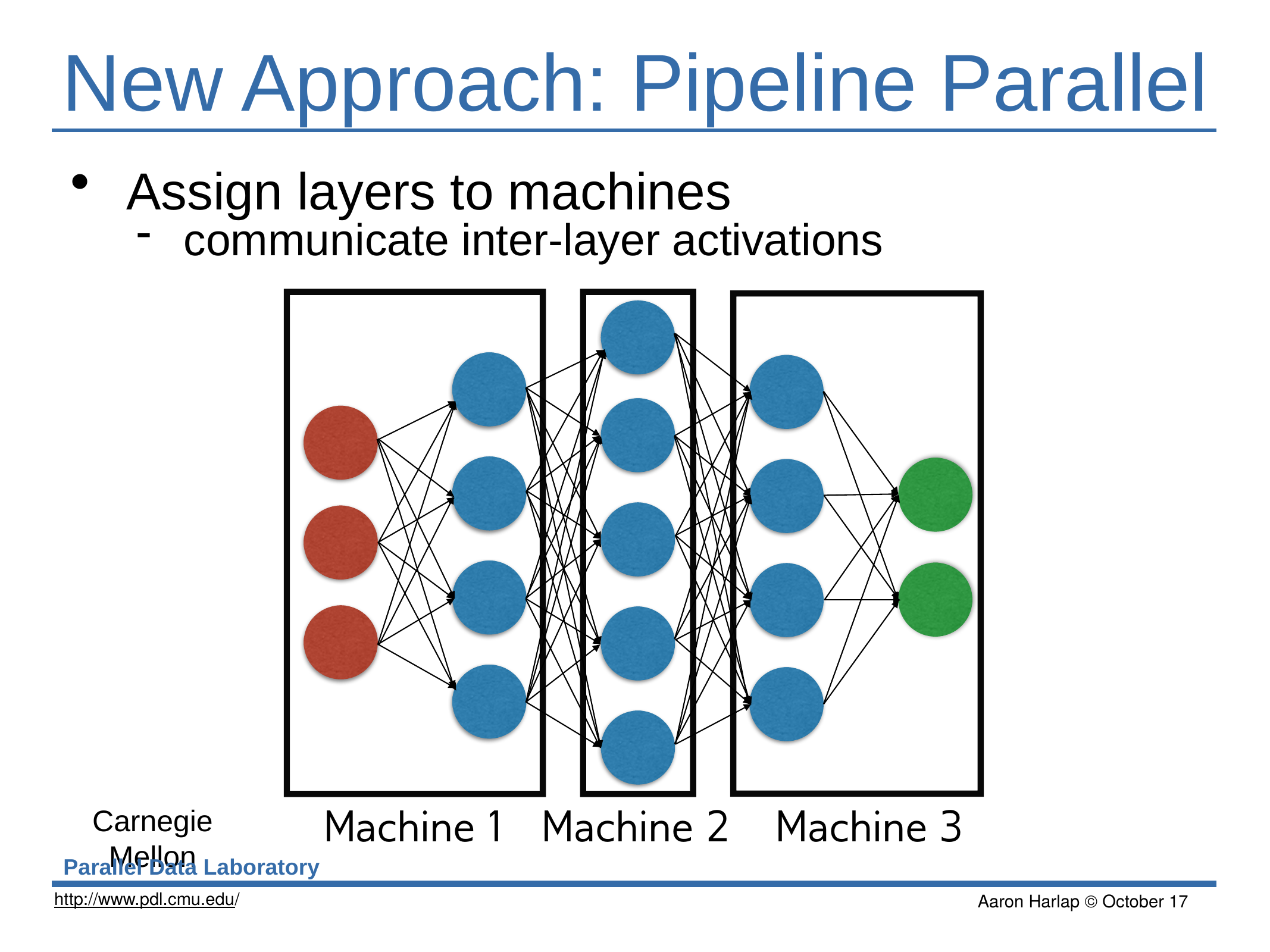

# New Approach: Pipeline Parallel
Assign layers to machines
  communicate inter-layer activations

Machine 1
Machine 2
Machine 3
7